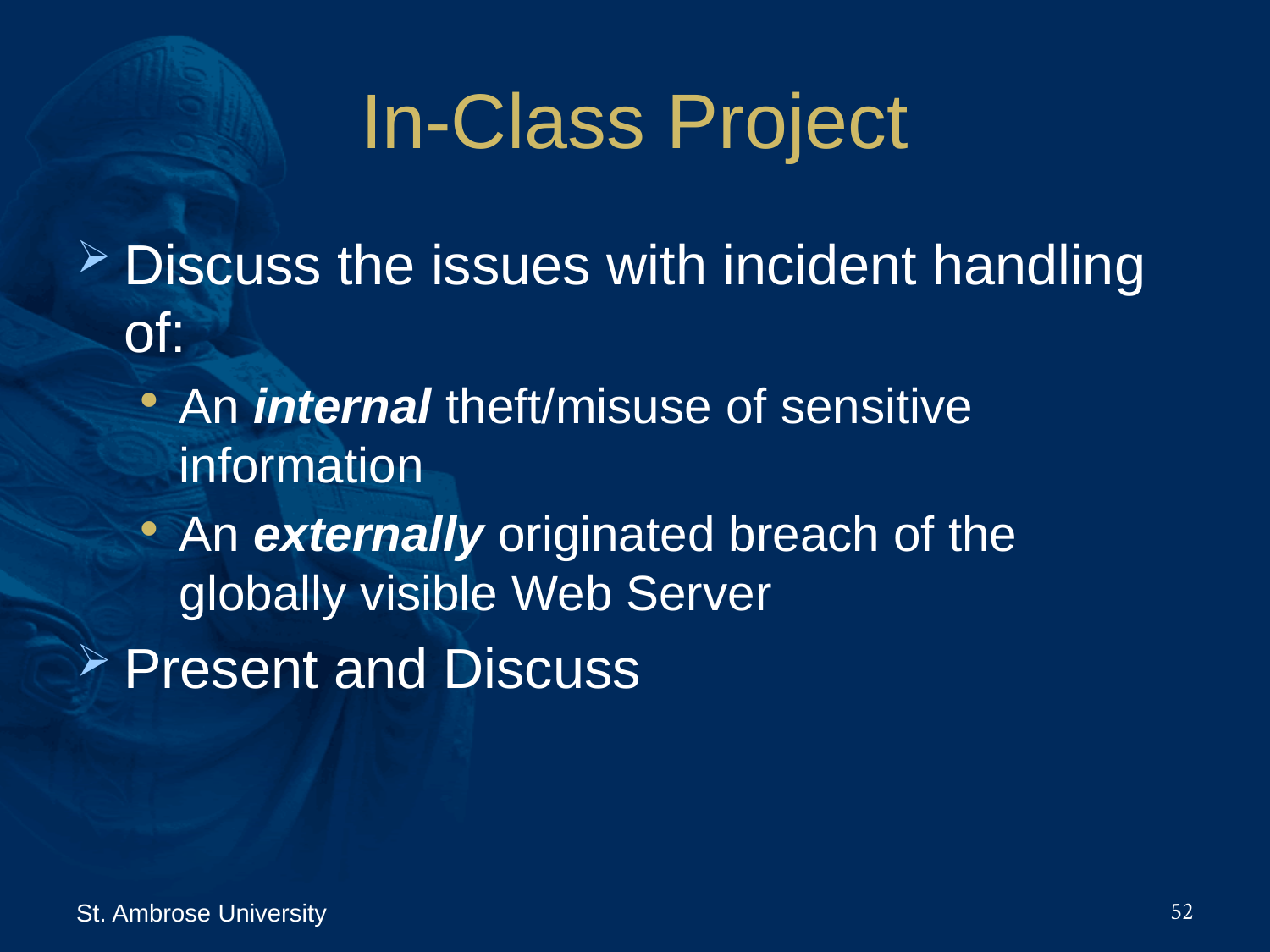

# In-Class Project
Discuss the issues with incident handling of:
An internal theft/misuse of sensitive information
An externally originated breach of the globally visible Web Server
Present and Discuss
52
St. Ambrose University